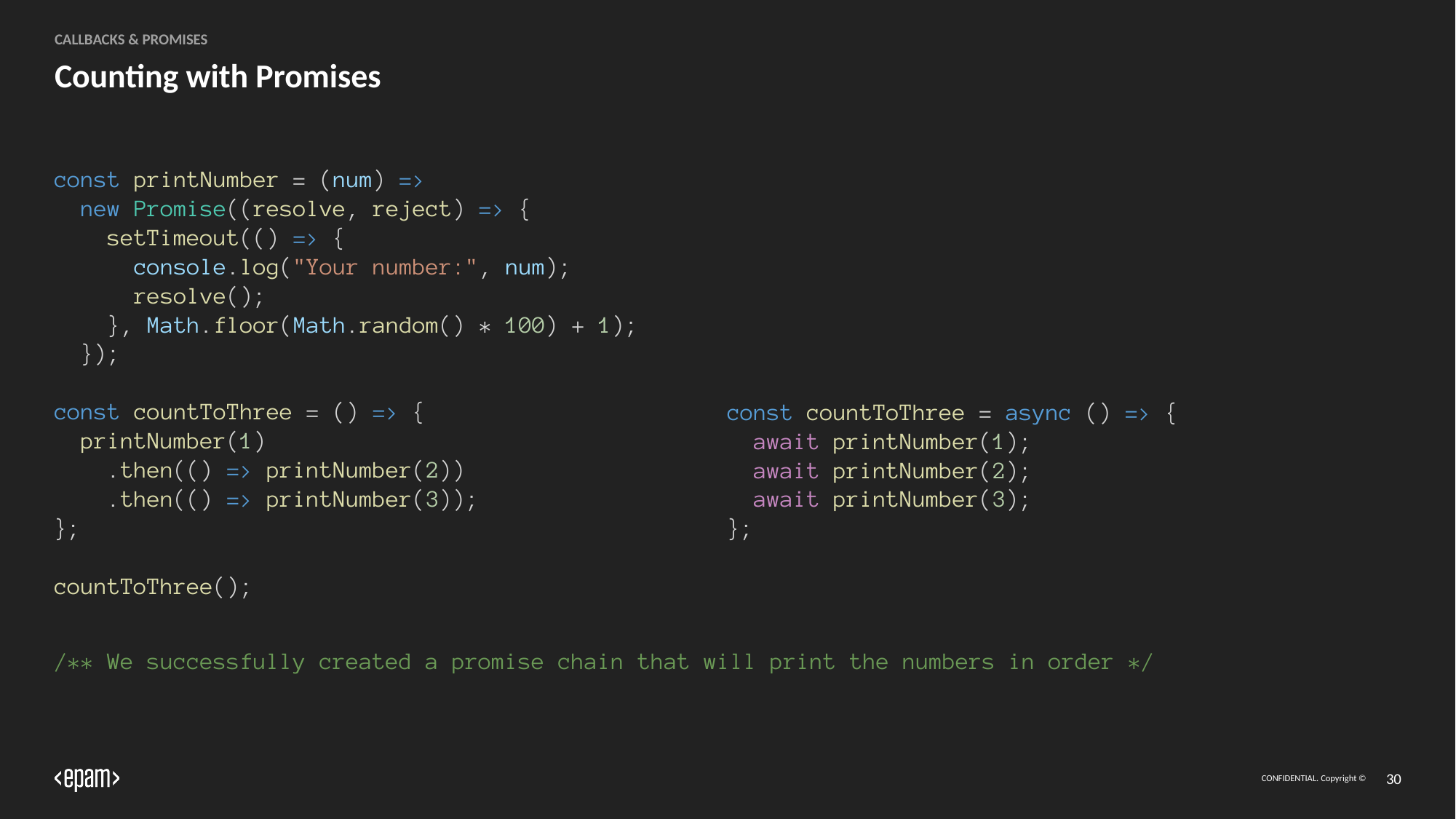

Callbacks & Promises
# Counting with Promises
const printNumber = (num) =>
  new Promise((resolve, reject) => {
    setTimeout(() => {
      console.log("Your number:", num);
      resolve();
    }, Math.floor(Math.random() * 100) + 1);
  });
const countToThree = () => {
  printNumber(1)
    .then(() => printNumber(2))
    .then(() => printNumber(3));
};
countToThree();
const countToThree = async () => {
  await printNumber(1);
  await printNumber(2);
  await printNumber(3);
};

/** We successfully created a promise chain that will print the numbers in order */